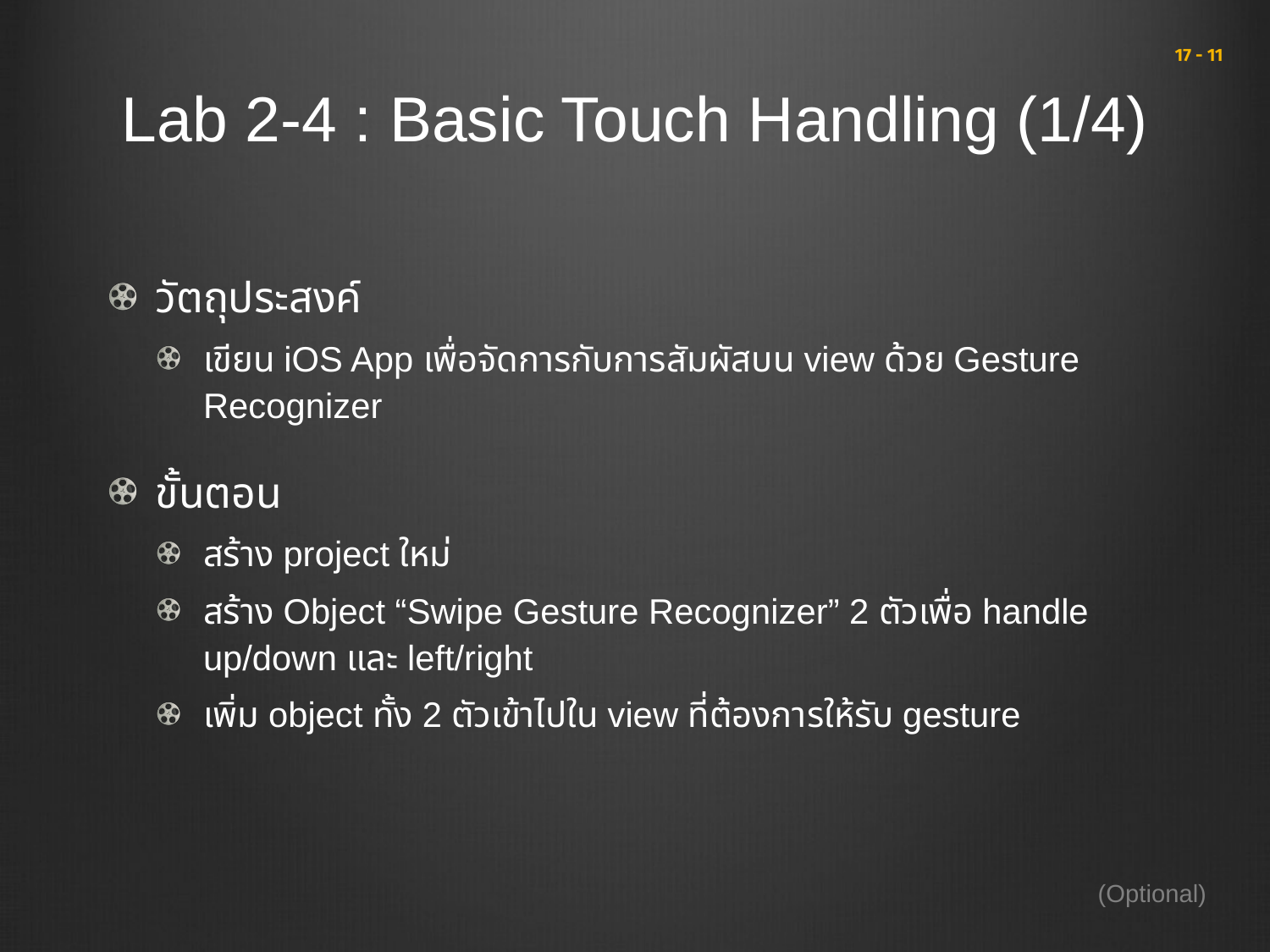

# Lab 2-4 : Basic Touch Handling (1/4)
 17 - 11
วัตถุประสงค์
เขียน iOS App เพื่อจัดการกับการสัมผัสบน view ด้วย Gesture Recognizer
ขั้นตอน
สร้าง project ใหม่
สร้าง Object “Swipe Gesture Recognizer” 2 ตัวเพื่อ handle up/down และ left/right
เพิ่ม object ทั้ง 2 ตัวเข้าไปใน view ที่ต้องการให้รับ gesture
(Optional)